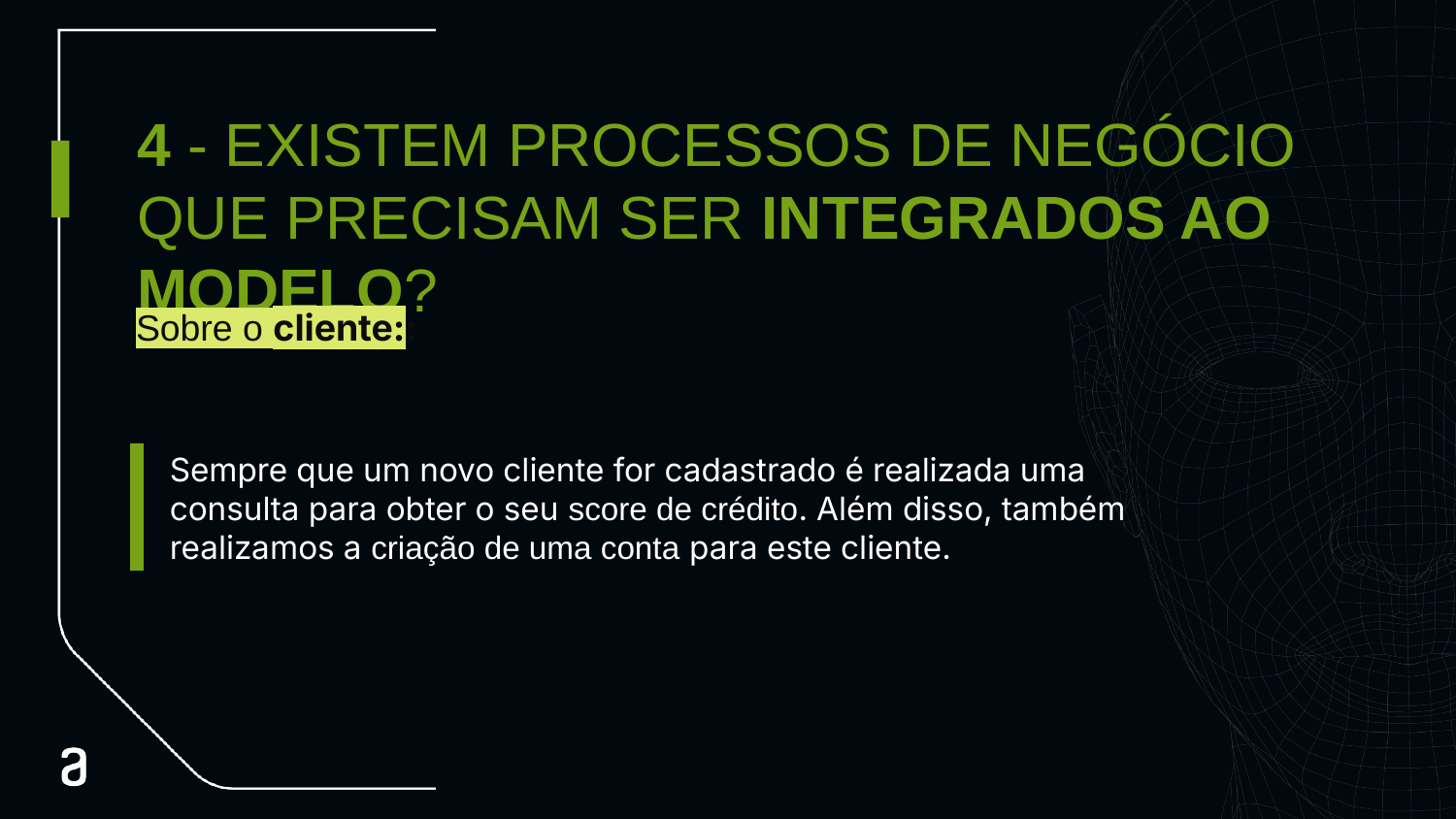

# 4 - EXISTEM PROCESSOS DE NEGÓCIO QUE PRECISAM SER INTEGRADOS AO MODELO?
Primárias
Sobre o cliente::

Sempre que um novo cliente for cadastrado é realizada uma consulta para obter o seu score de crédito. Além disso, também realizamos a criação de uma conta para este cliente.

Apoio